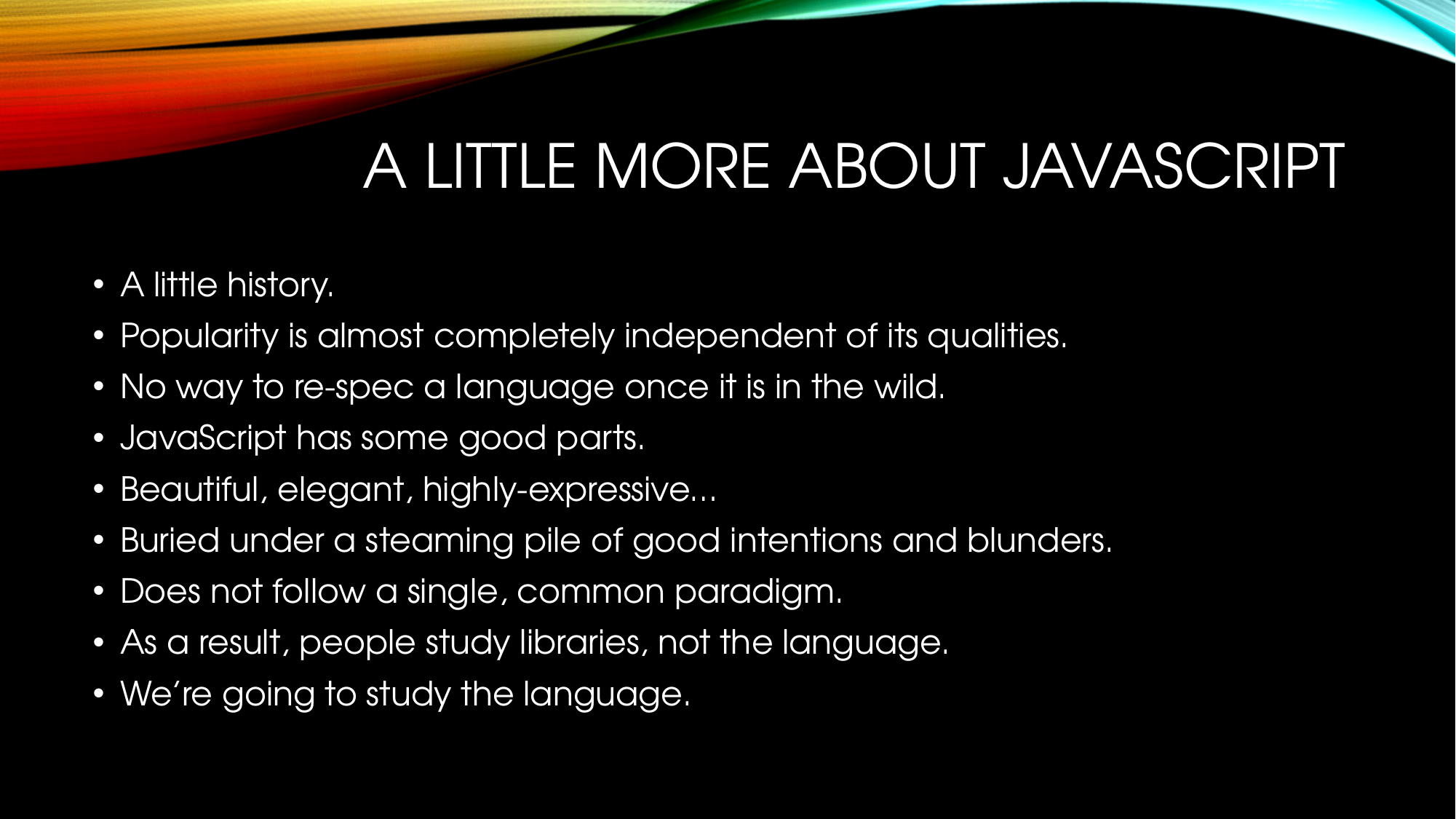

# A Little More About JavaScript
A little history.
Popularity is almost completely independent of its qualities.
No way to re-spec a language once it is in the wild.
JavaScript has some good parts.
Beautiful, elegant, highly-expressive…
Buried under a steaming pile of good intentions and blunders.
Does not follow a single, common paradigm.
As a result, people study libraries, not the language.
We’re going to study the language.